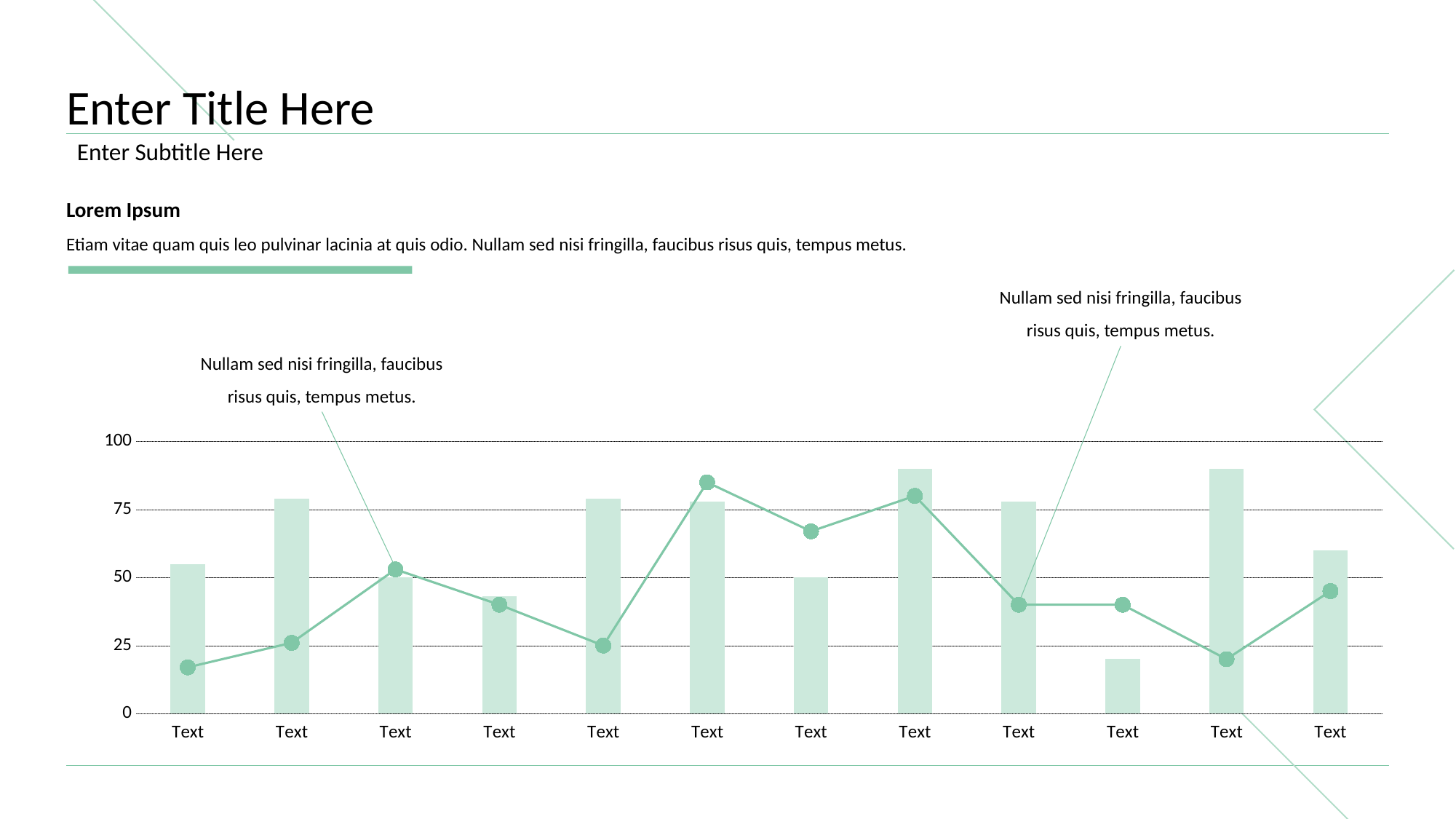

# Enter Title Here
Enter Subtitle Here
Lorem Ipsum
Etiam vitae quam quis leo pulvinar lacinia at quis odio. Nullam sed nisi fringilla, faucibus risus quis, tempus metus.

Nullam sed nisi fringilla, faucibus risus quis, tempus metus.
Nullam sed nisi fringilla, faucibus risus quis, tempus metus.

### Chart

| Category | Region 2 | Region 1 |
|---|---|---|
| Text | 55.0 | 17.0 |
| Text | 79.0 | 26.0 |
| Text | 50.0 | 53.0 |
| Text | 43.0 | 40.0 |
| Text | 79.0 | 25.0 |
| Text | 78.0 | 85.0 |
| Text | 50.0 | 67.0 |
| Text | 90.0 | 80.0 |
| Text | 78.0 | 40.0 |
| Text | 20.0 | 40.0 |
| Text | 90.0 | 20.0 |
| Text | 60.0 | 45.0 |